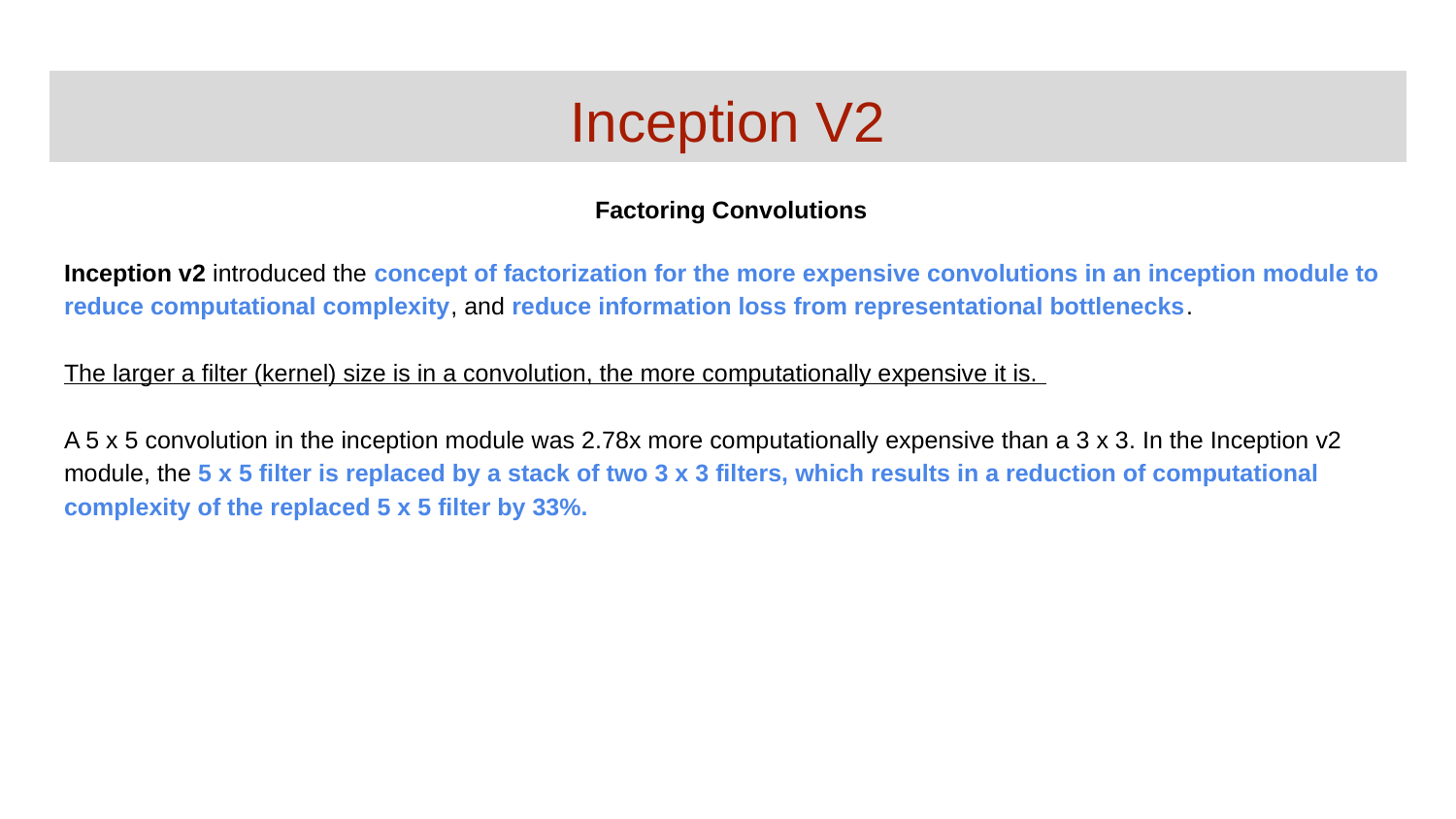

# Inception V2
 Factoring Convolutions
Inception v2 introduced the concept of factorization for the more expensive convolutions in an inception module to reduce computational complexity, and reduce information loss from representational bottlenecks.

The larger a filter (kernel) size is in a convolution, the more computationally expensive it is.

A 5 x 5 convolution in the inception module was 2.78x more computationally expensive than a 3 x 3. In the Inception v2 module, the 5 x 5 filter is replaced by a stack of two 3 x 3 filters, which results in a reduction of computational complexity of the replaced 5 x 5 filter by 33%.